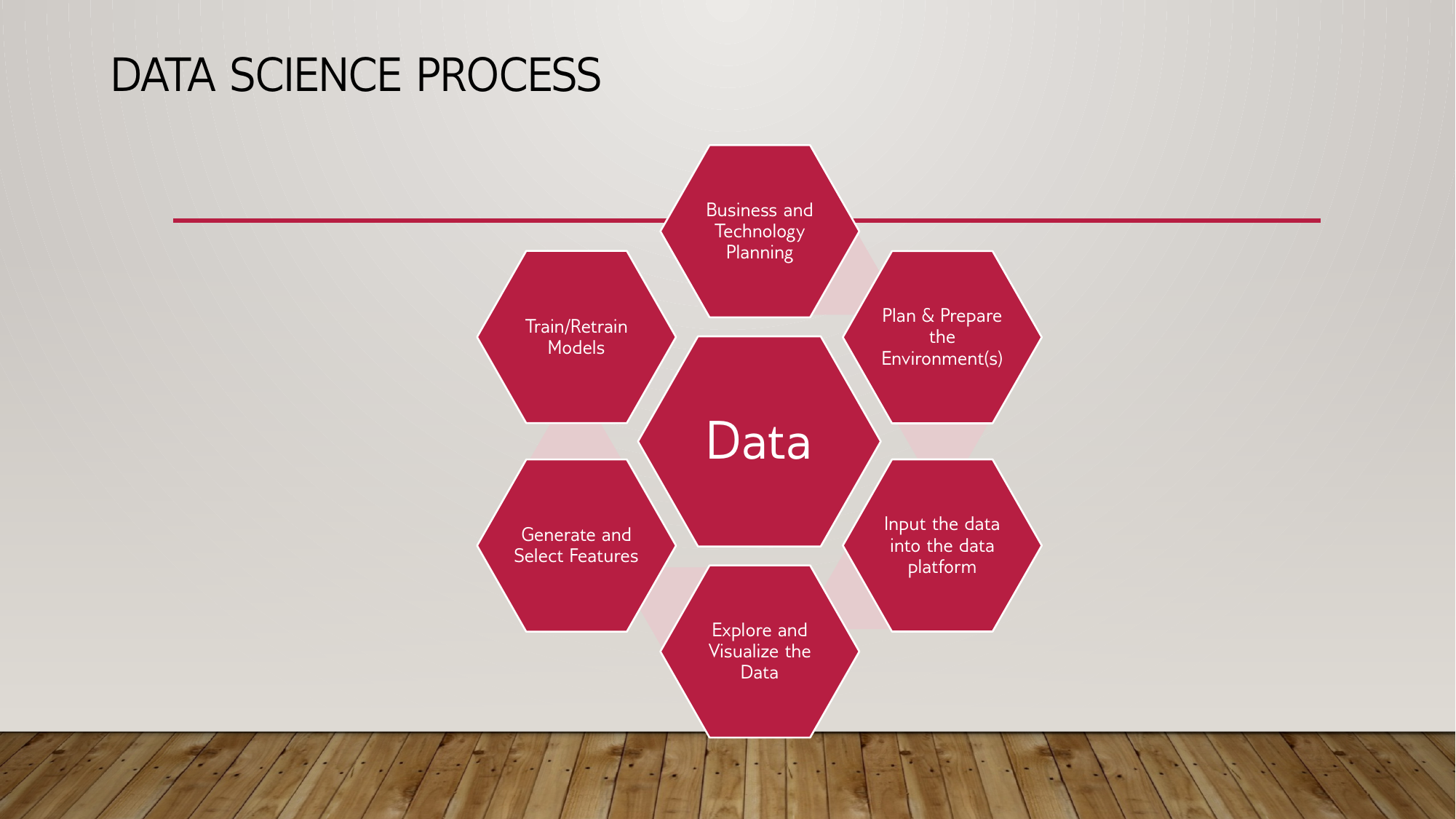

# Data Science Process
Data
Business and Technology Planning
Plan & Prepare the Environment(s)
Input the data into the data platform
Explore and Visualize the Data
Generate and Select Features
Train/Retrain Models